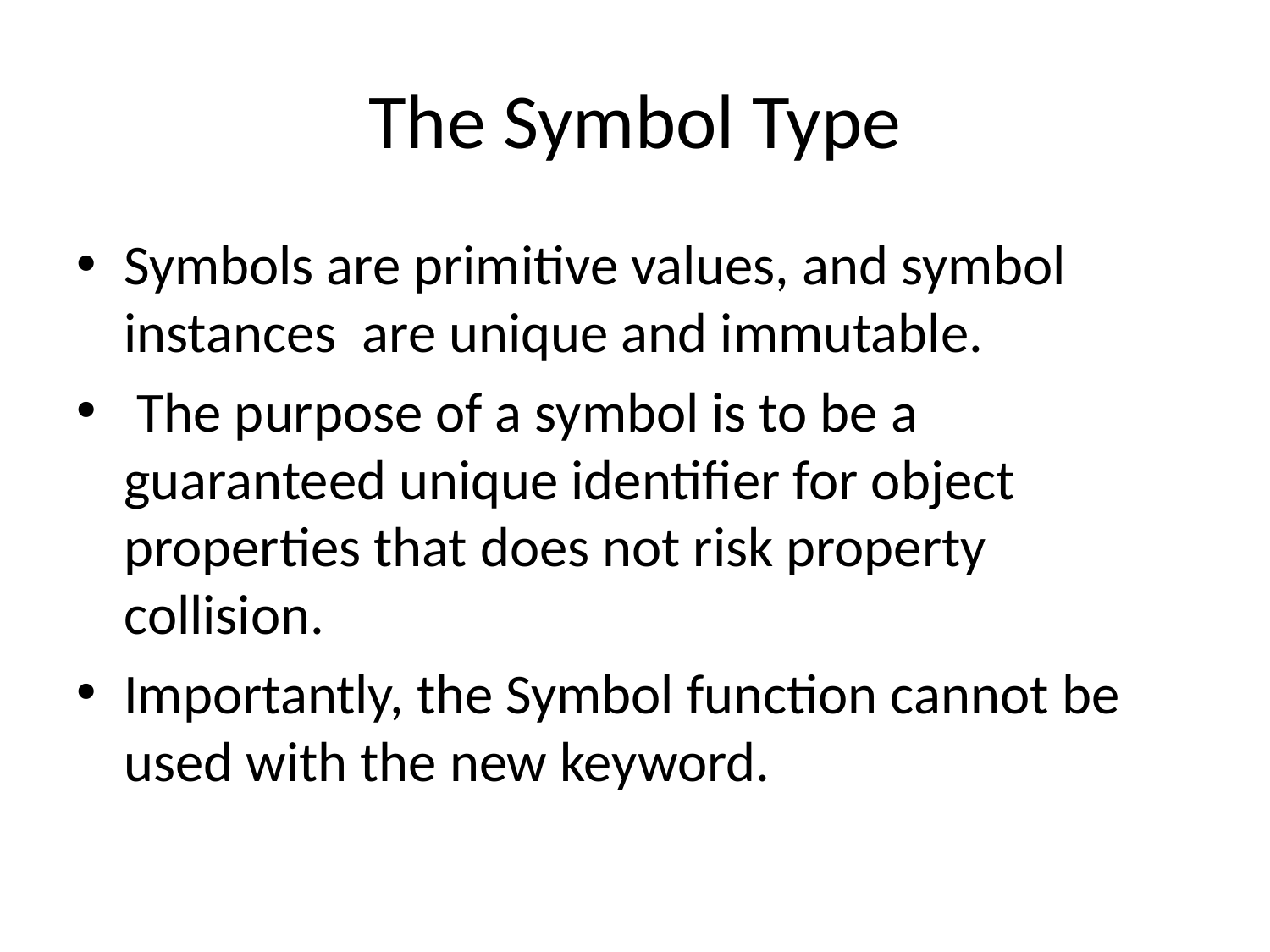

# The Symbol Type
Symbols are primitive values, and symbol instances  are unique and immutable.
 The purpose of a symbol is to be a guaranteed unique identifier for object properties that does not risk property collision.
Importantly, the Symbol function cannot be used with the new keyword.